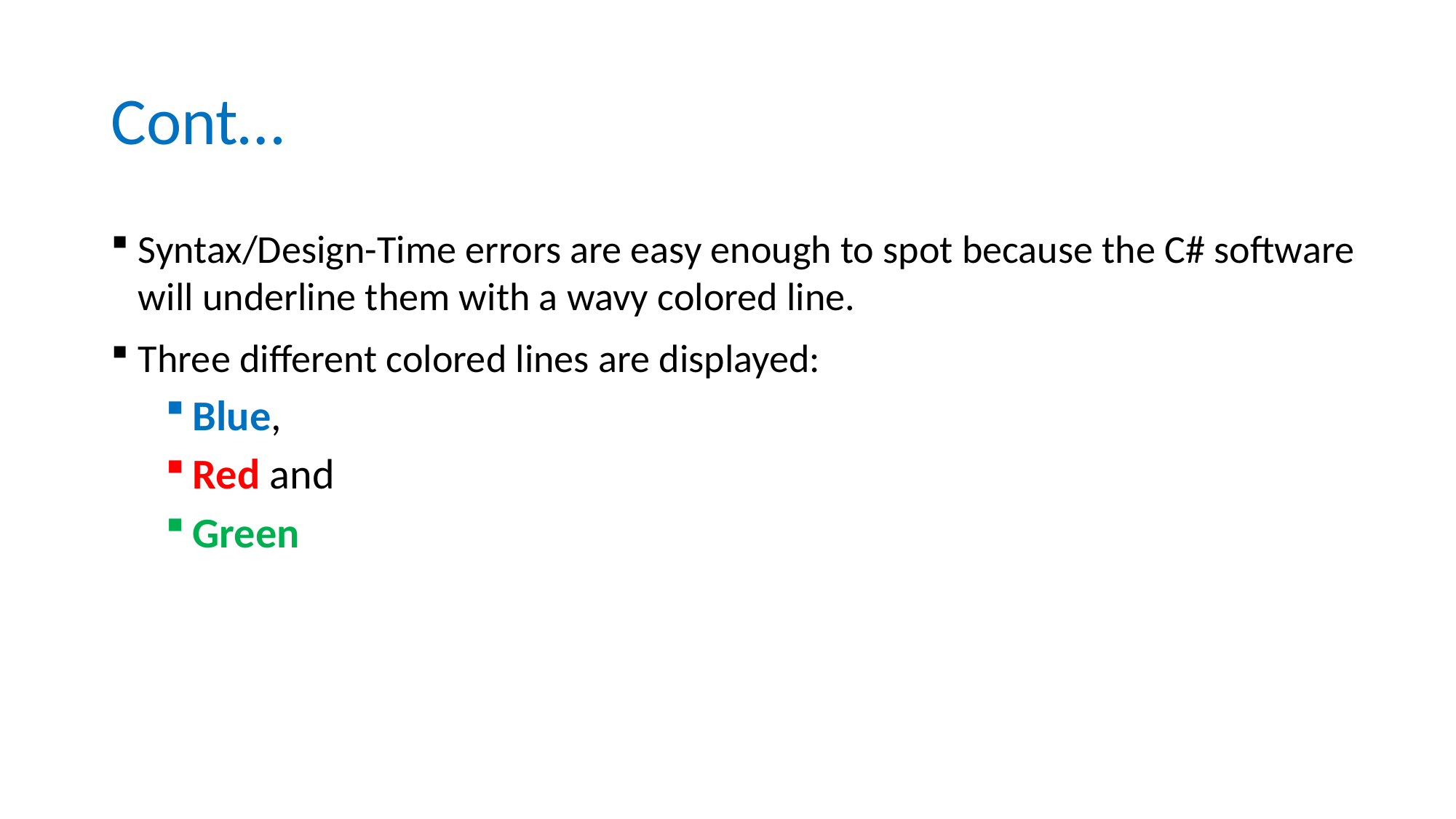

# Cont…
Syntax/Design-Time errors are easy enough to spot because the C# software will underline them with a wavy colored line.
Three different colored lines are displayed:
Blue,
Red and
Green